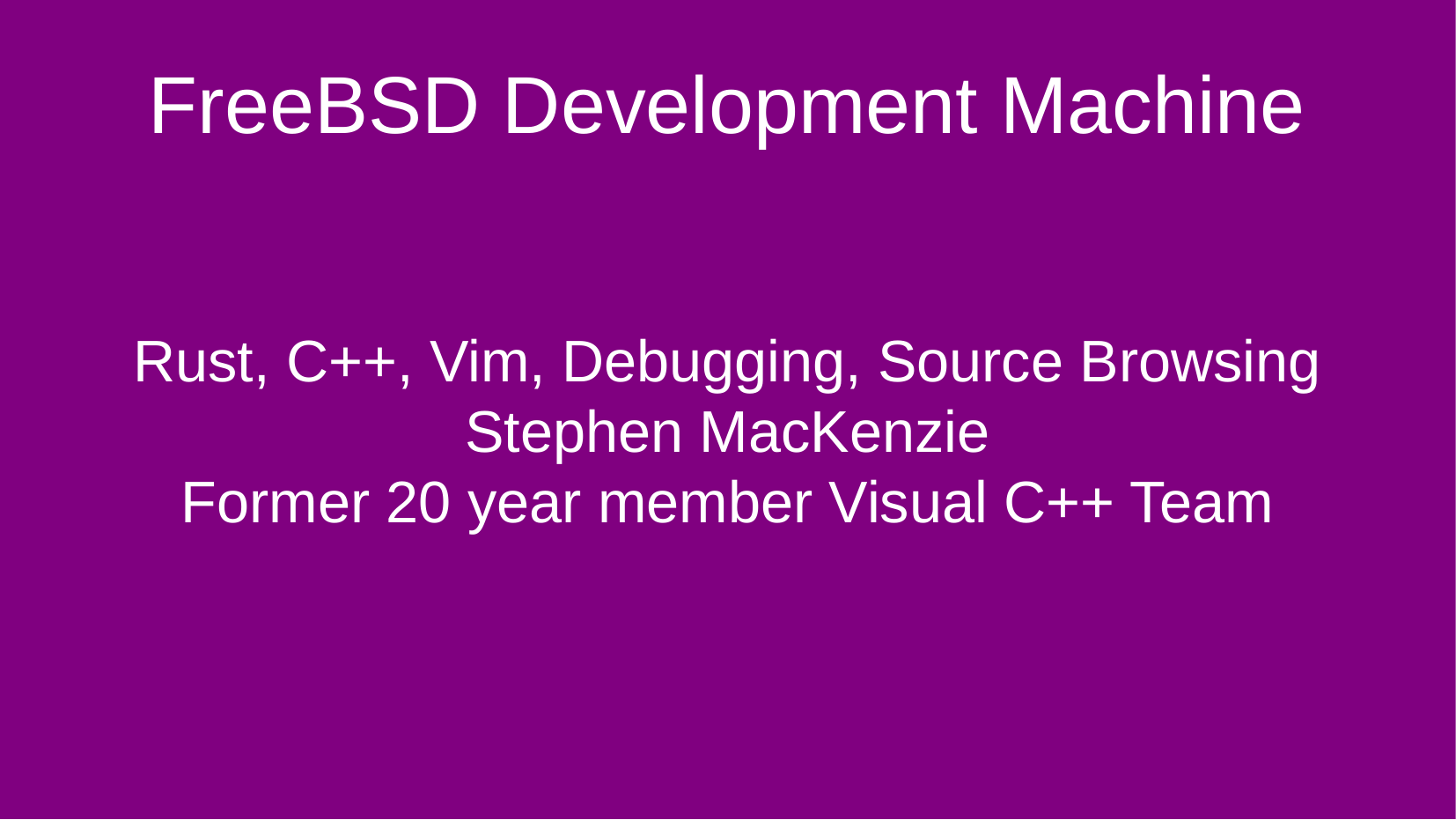

FreeBSD Development Machine
Rust, C++, Vim, Debugging, Source Browsing
Stephen MacKenzie
Former 20 year member Visual C++ Team